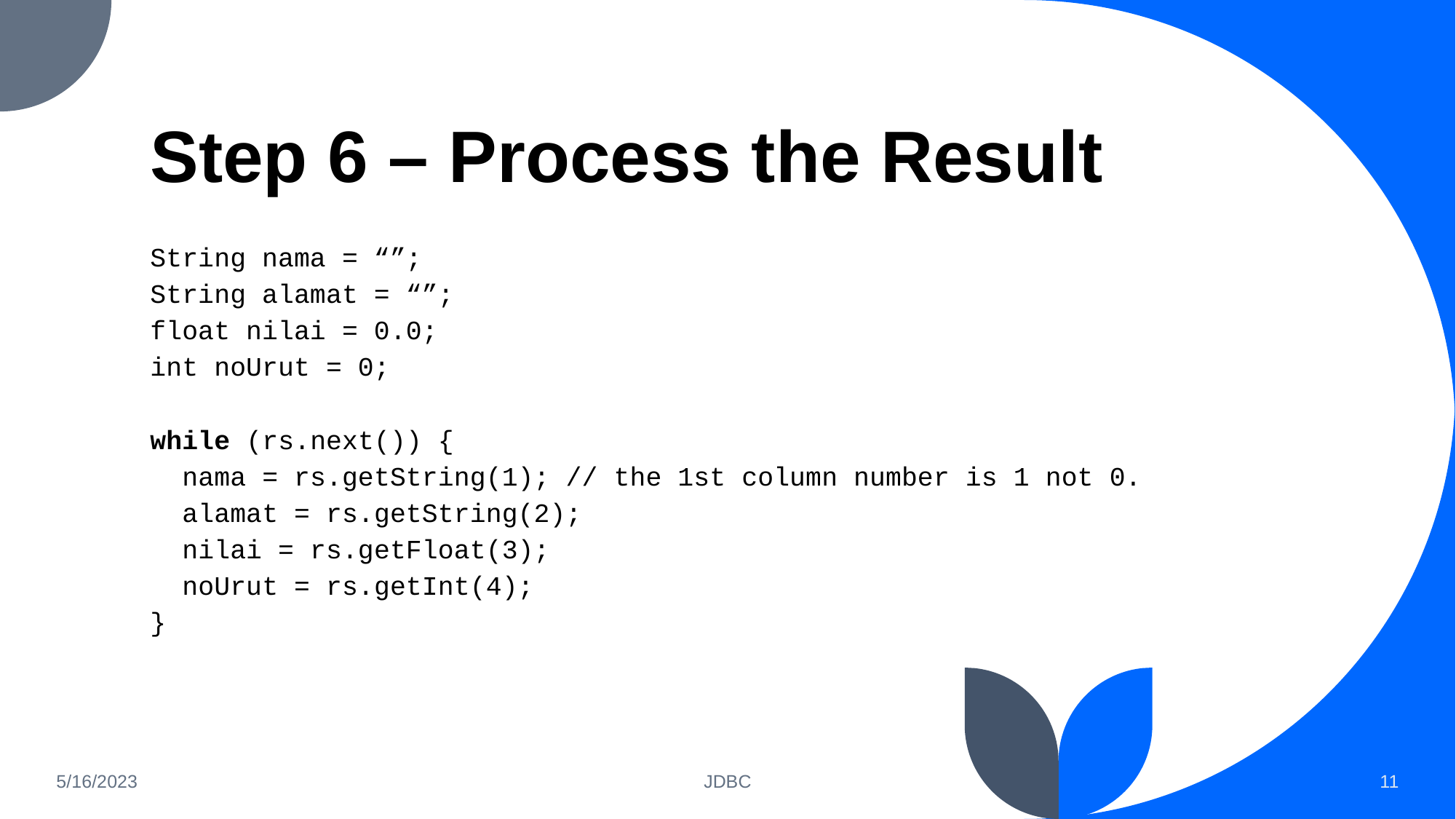

# Step 6 – Process the Result
String nama = “”;
String alamat = “”;
float nilai = 0.0;
int noUrut = 0;

while (rs.next()) {
  nama = rs.getString(1); // the 1st column number is 1 not 0.
  alamat = rs.getString(2);
  nilai = rs.getFloat(3);
  noUrut = rs.getInt(4);
}
5/16/2023
JDBC
11